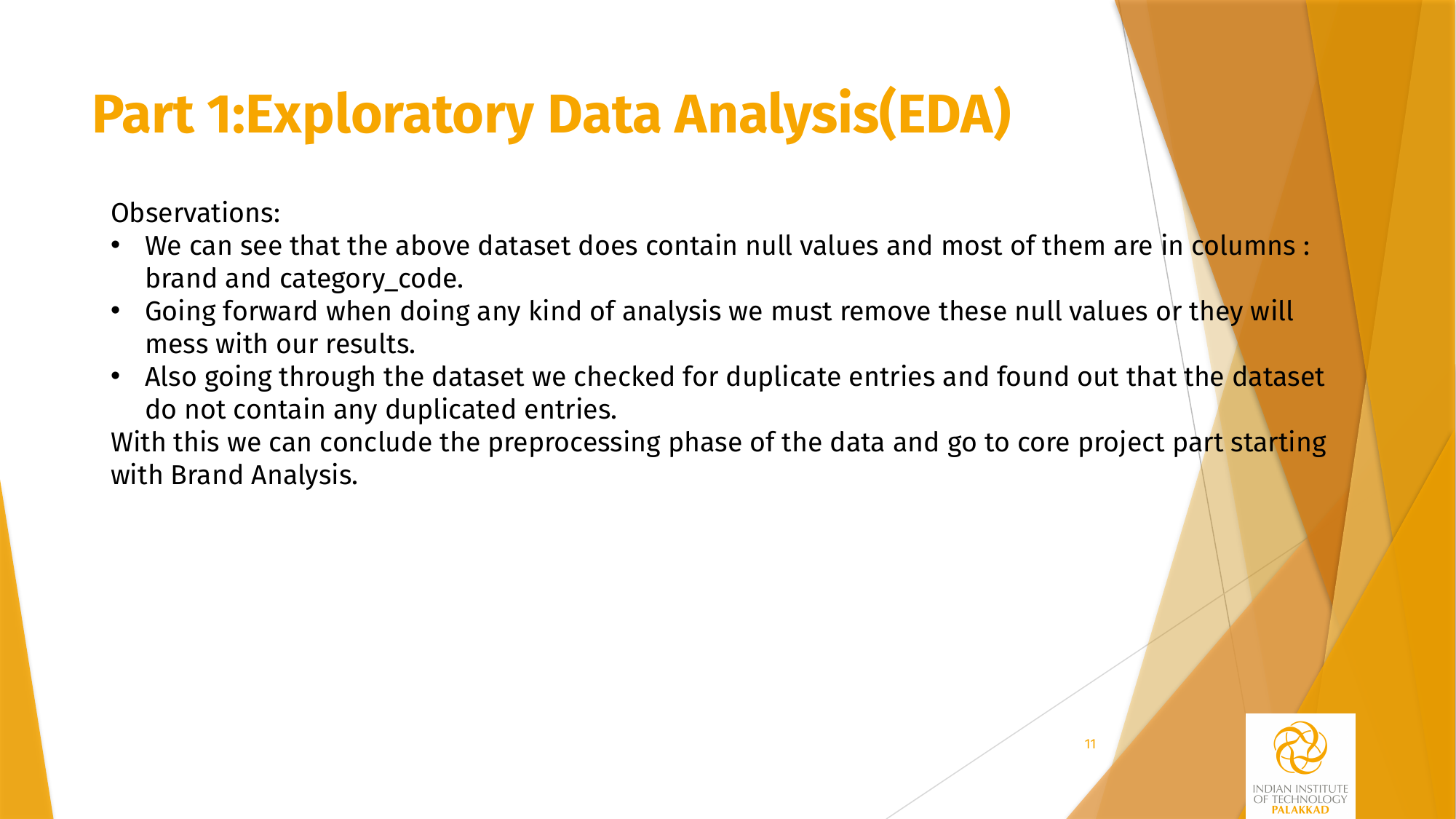

# Part 1:Exploratory Data Analysis(EDA)
Observations:
We can see that the above dataset does contain null values and most of them are in columns : brand and category_code.
Going forward when doing any kind of analysis we must remove these null values or they will mess with our results.
Also going through the dataset we checked for duplicate entries and found out that the dataset do not contain any duplicated entries.
With this we can conclude the preprocessing phase of the data and go to core project part starting with Brand Analysis.

11